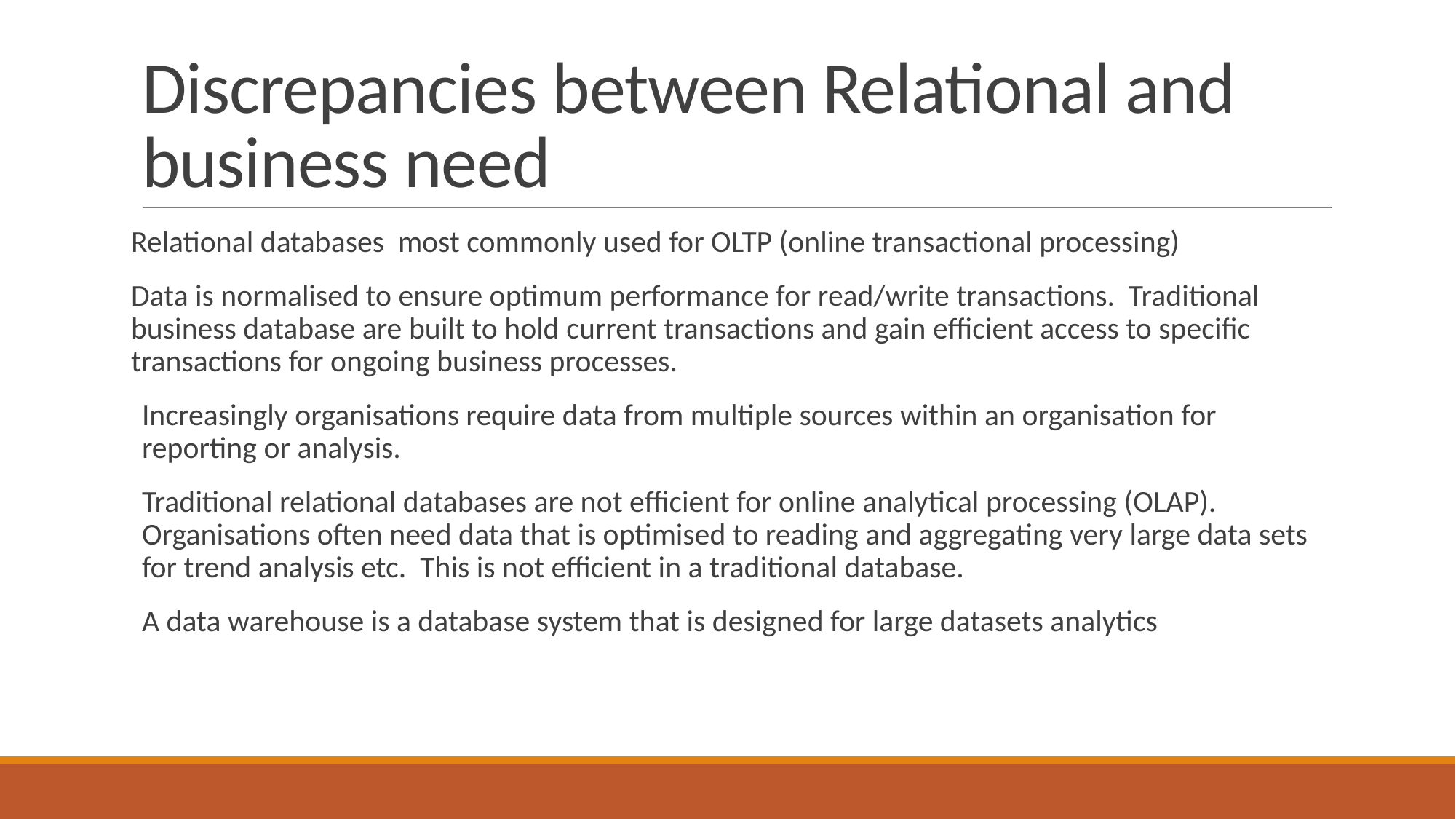

# Discrepancies between Relational and business need
Relational databases  most commonly used for OLTP (online transactional processing)
Data is normalised to ensure optimum performance for read/write transactions.  Traditional business database are built to hold current transactions and gain efficient access to specific transactions for ongoing business processes.
Increasingly organisations require data from multiple sources within an organisation for reporting or analysis.
Traditional relational databases are not efficient for online analytical processing (OLAP). Organisations often need data that is optimised to reading and aggregating very large data sets for trend analysis etc.  This is not efficient in a traditional database.
A data warehouse is a database system that is designed for large datasets analytics